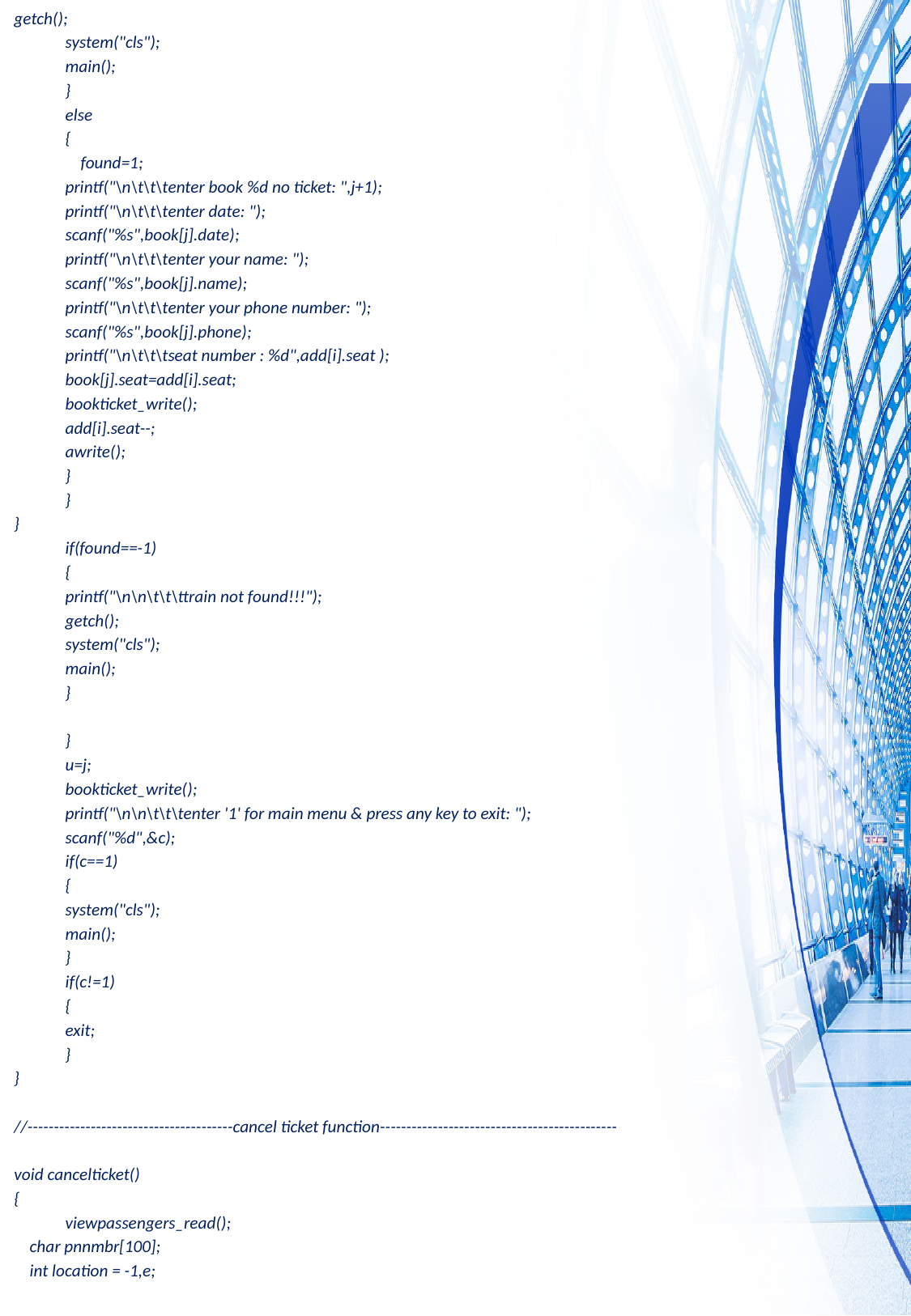

getch();
		system("cls");
		main();
	}
	else
	{
	    found=1;
		printf("\n\t\t\tenter book %d no ticket: ",j+1);
		printf("\n\t\t\tenter date: ");
		scanf("%s",book[j].date);
		printf("\n\t\t\tenter your name: ");
		scanf("%s",book[j].name);
		printf("\n\t\t\tenter your phone number: ");
		scanf("%s",book[j].phone);
		printf("\n\t\t\tseat number : %d",add[i].seat );
		book[j].seat=add[i].seat;
		bookticket_write();
		add[i].seat--;
		awrite();
		}
	}
}
	if(found==-1)
	{
		printf("\n\n\t\t\ttrain not found!!!");
		getch();
		system("cls");
		main();
	}

	}
		u=j;
		bookticket_write();
		printf("\n\n\t\t\tenter '1' for main menu & press any key to exit: ");
		scanf("%d",&c);
			if(c==1)
			{
				system("cls");
				main();
			}
			if(c!=1)
			{
				exit;
			}
}

//---------------------------------------cancel ticket function---------------------------------------------

void cancelticket()
{
	viewpassengers_read();
    char pnnmbr[100];
    int location = -1,e;